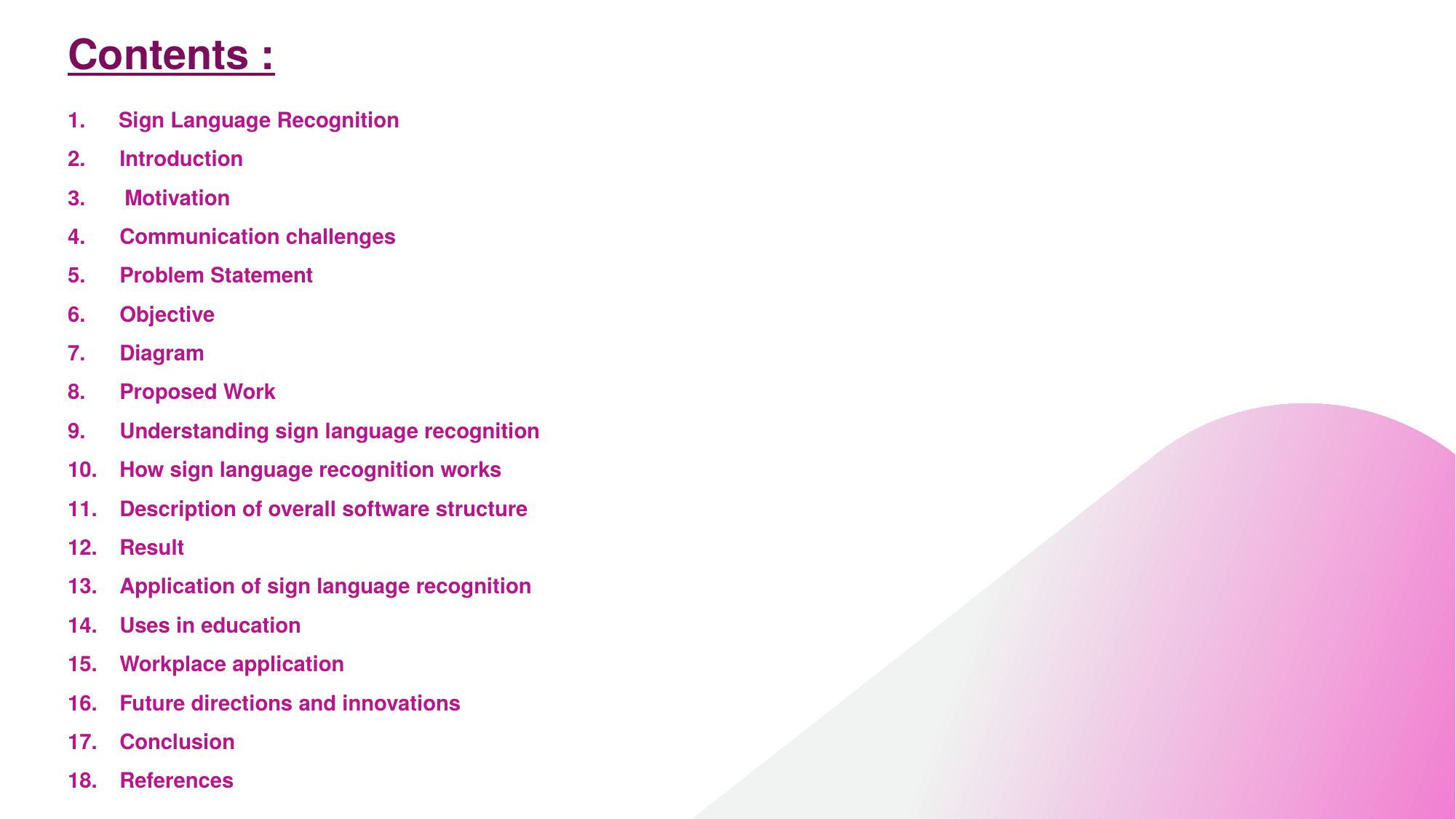

# Contents :
  Sign Language Recognition
Introduction
   Motivation
Communication challenges
Problem Statement
Objective
Diagram
Proposed Work
Understanding sign language recognition
How sign language recognition works
Description of overall software structure
Result
Application of sign language recognition
Uses in education
Workplace application
Future directions and innovations
Conclusion
References